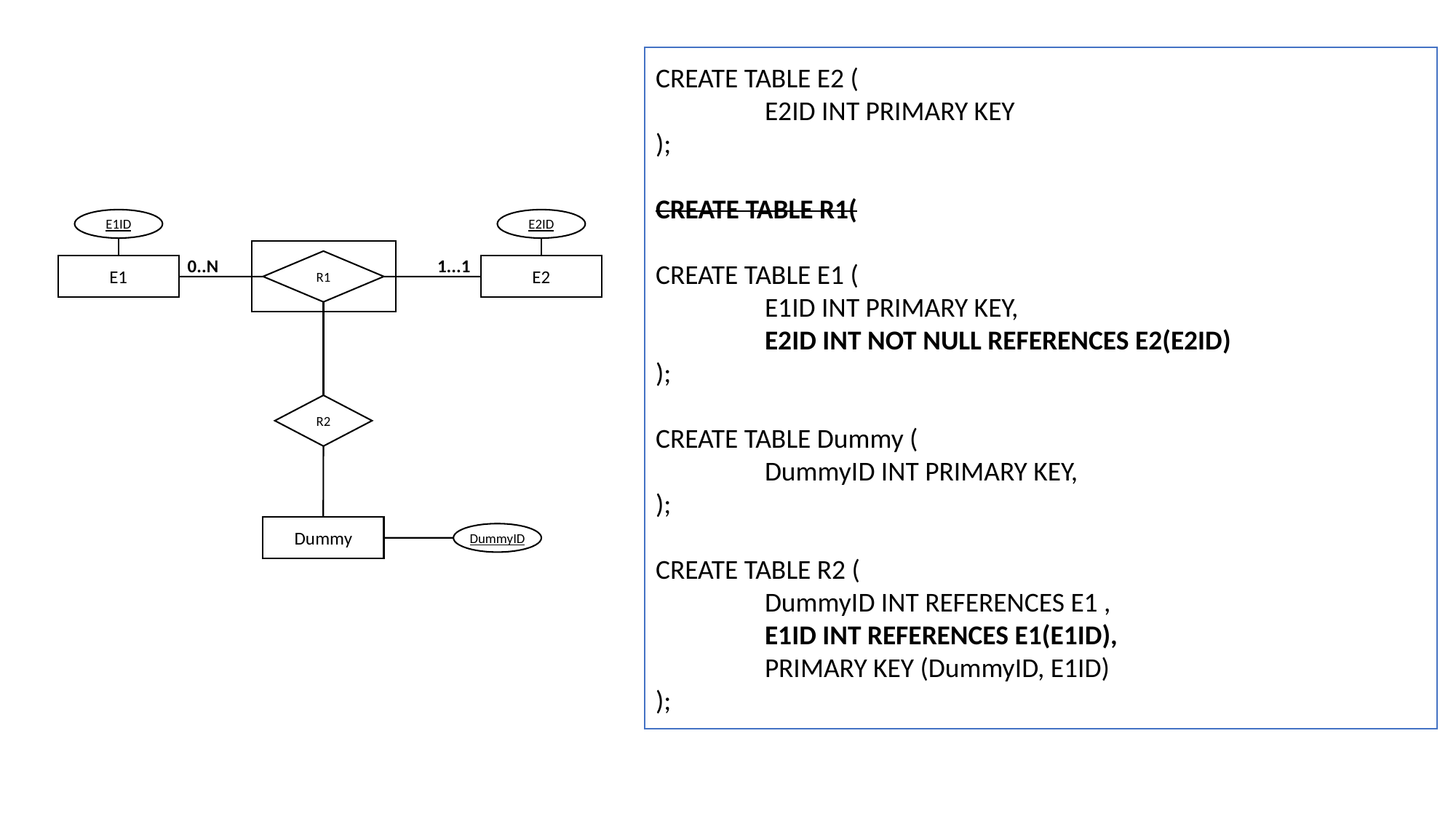

CREATE TABLE E2 (
	E2ID INT PRIMARY KEY
);

CREATE TABLE R1(

CREATE TABLE E1 (
	E1ID INT PRIMARY KEY,
	E2ID INT NOT NULL REFERENCES E2(E2ID)
);

CREATE TABLE Dummy (
	DummyID INT PRIMARY KEY,
);

CREATE TABLE R2 (
	DummyID INT REFERENCES E1 ,
	E1ID INT REFERENCES E1(E1ID),
	PRIMARY KEY (DummyID, E1ID)
);
E2ID
E1ID

R1
0..N
1...1
E1
E2
R2
Dummy
DummyID